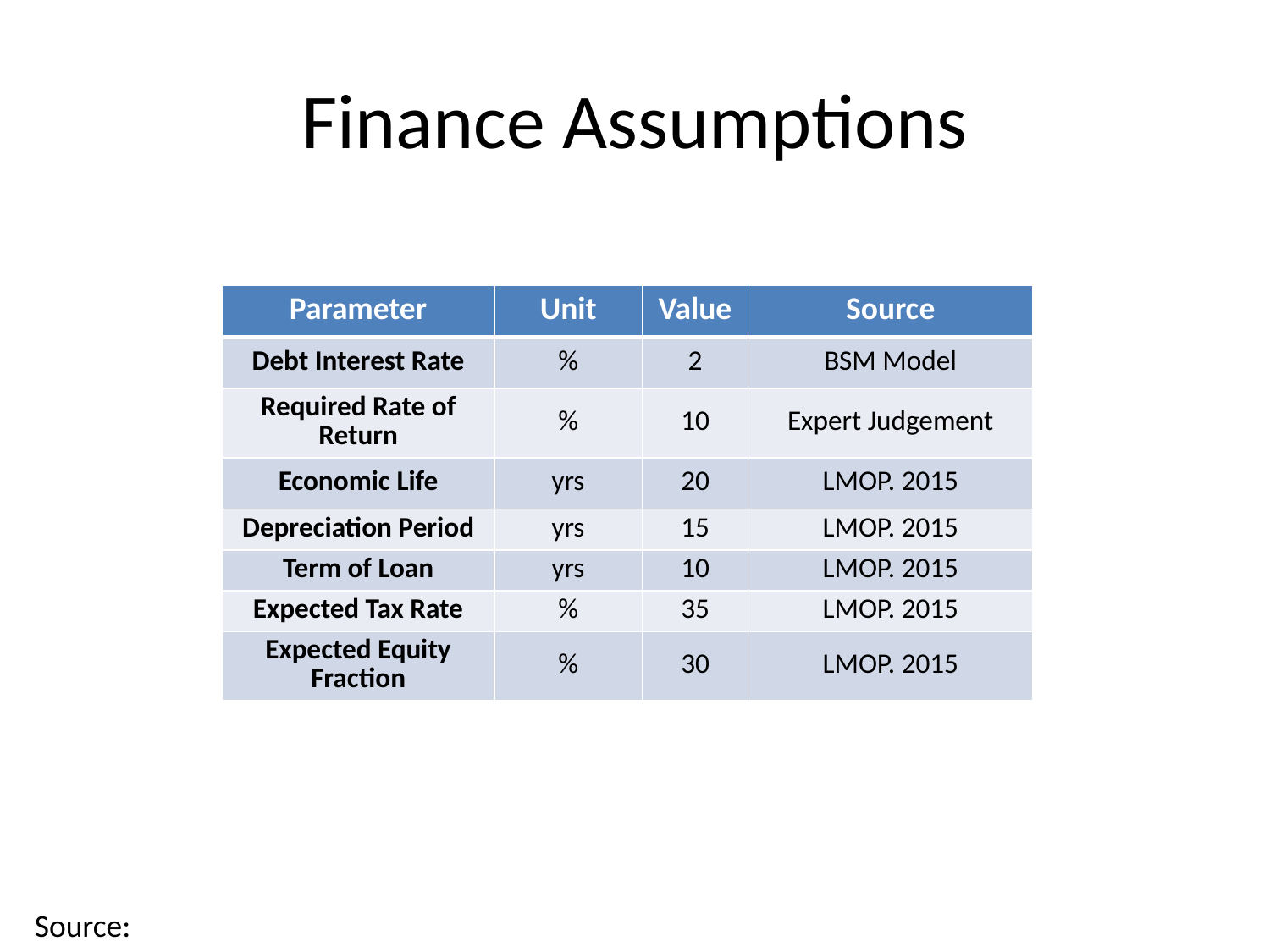

# Finance Assumptions

| Parameter | Unit | Value | Source |
| --- | --- | --- | --- |
| Debt Interest Rate | % | 2 | BSM Model |
| Required Rate of Return | % | 10 | Expert Judgement |
| Economic Life | yrs | 20 | LMOP. 2015 |
| Depreciation Period | yrs | 15 | LMOP. 2015 |
| Term of Loan | yrs | 10 | LMOP. 2015 |
| Expected Tax Rate | % | 35 | LMOP. 2015 |
| Expected Equity Fraction | % | 30 | LMOP. 2015 |
Source: